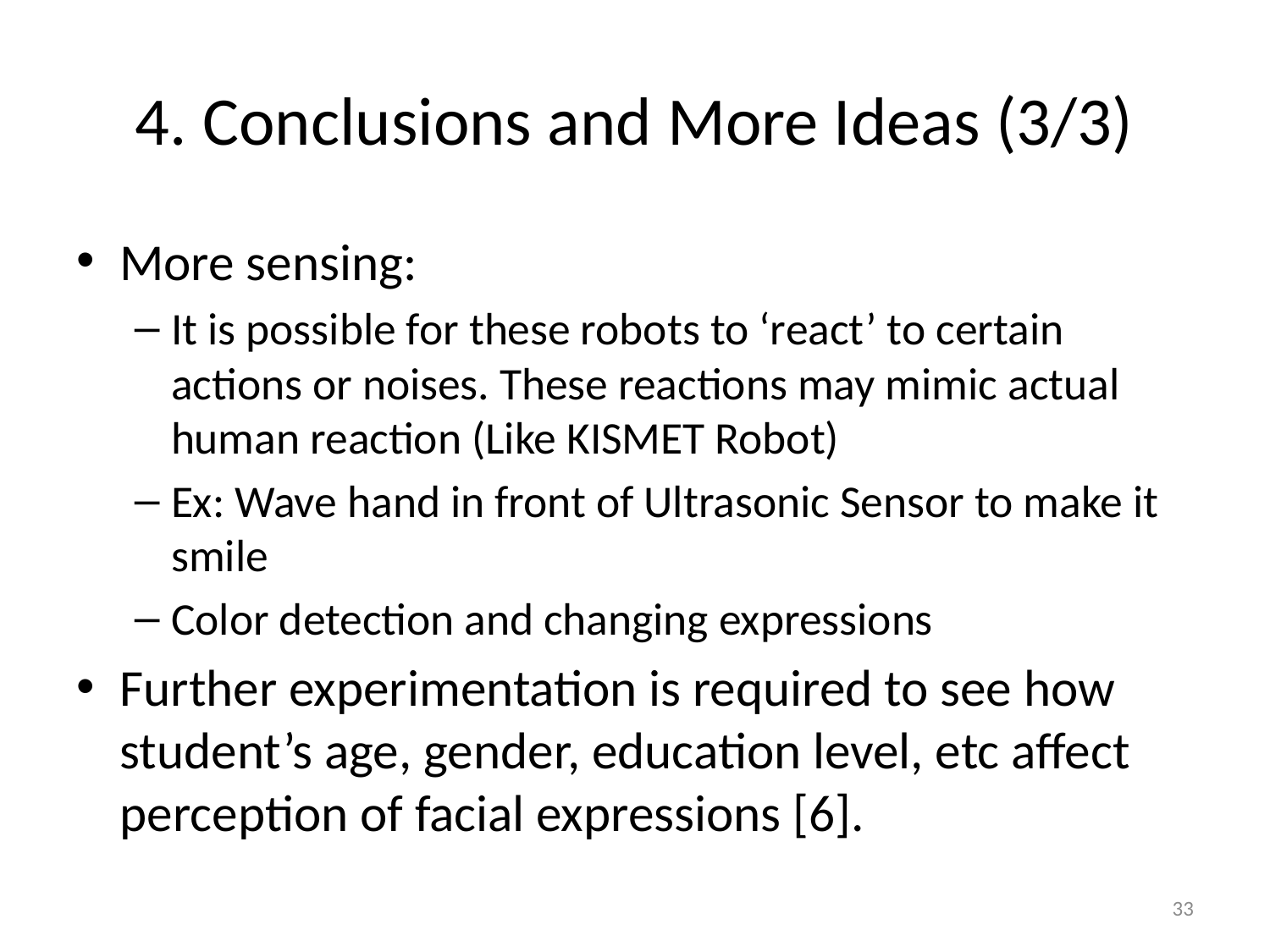

# 4. Conclusions and More Ideas (3/3)
More sensing:
It is possible for these robots to ‘react’ to certain actions or noises. These reactions may mimic actual human reaction (Like KISMET Robot)
Ex: Wave hand in front of Ultrasonic Sensor to make it smile
Color detection and changing expressions
Further experimentation is required to see how student’s age, gender, education level, etc affect perception of facial expressions [6].
33